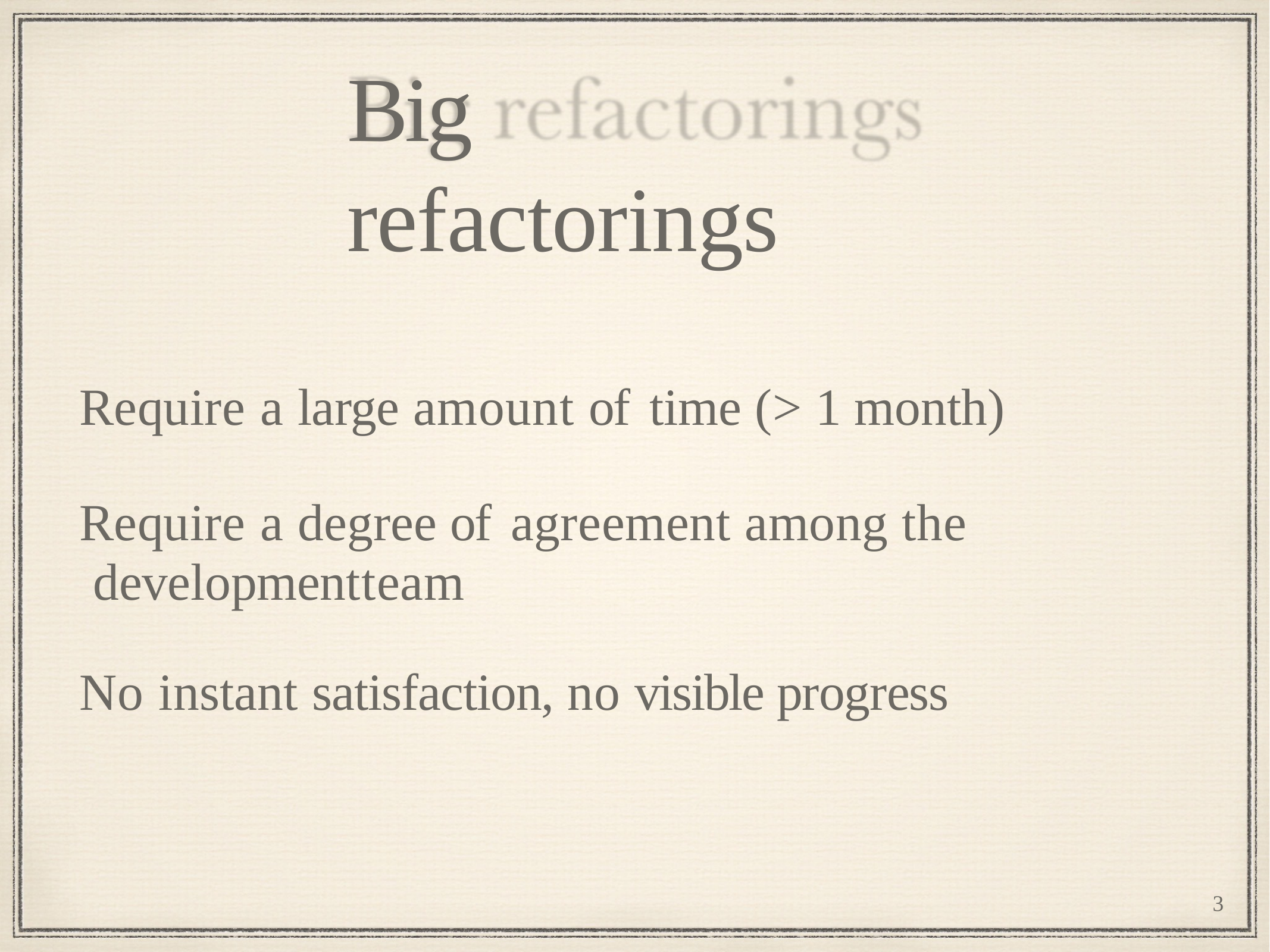

# Big refactorings

Require	a large	amount	of	time	(>	1	month)

Require	a degree	of	agreement	among the  development	team
No	instant	satisfaction,	no	visible	progress
3